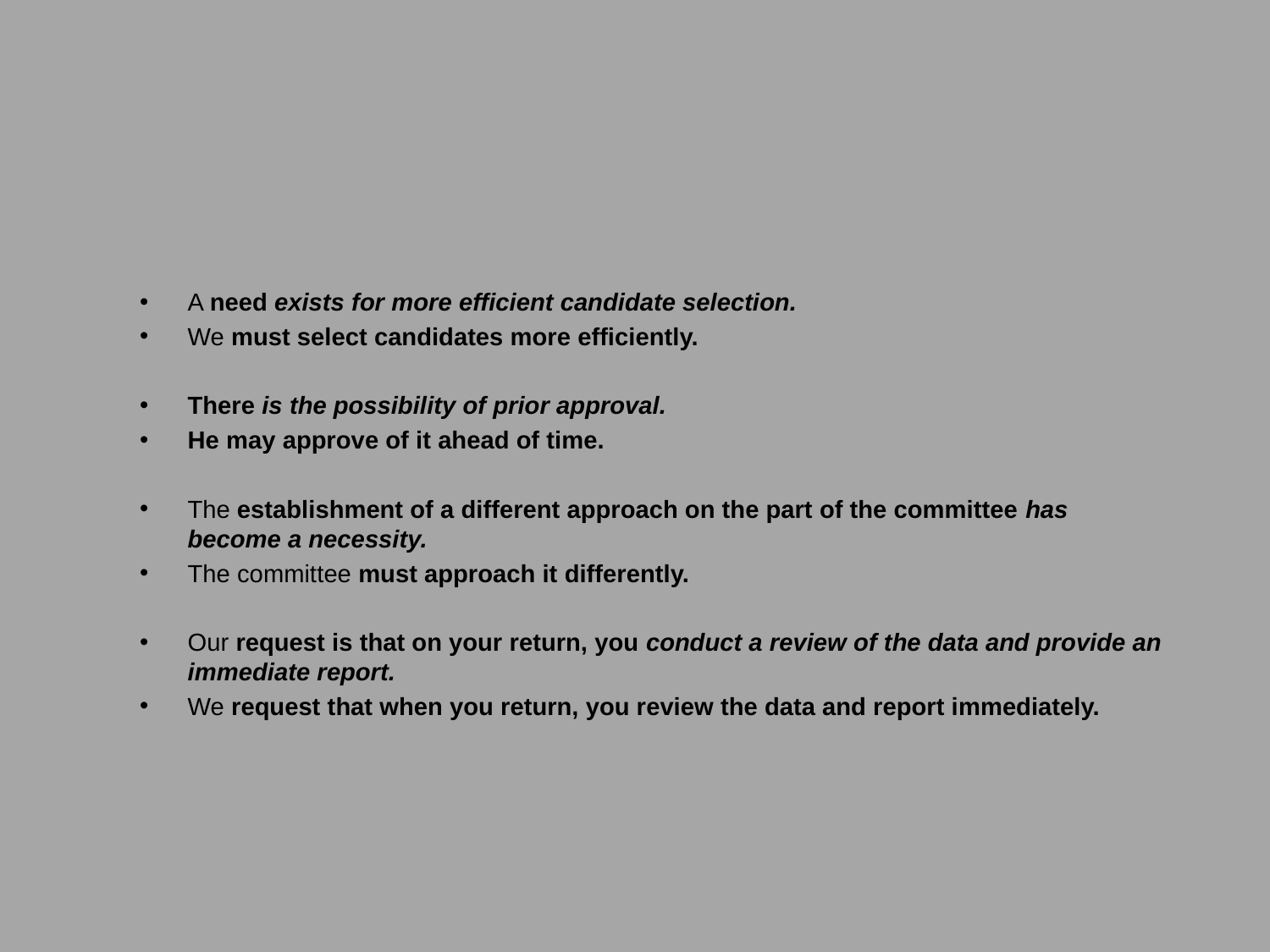

#

A need exists for more efficient candidate selection.
We must select candidates more efficiently.

There is the possibility of prior approval.
He may approve of it ahead of time.

The establishment of a different approach on the part of the committee has become a necessity.
The committee must approach it differently.

Our request is that on your return, you conduct a review of the data and provide an immediate report.
We request that when you return, you review the data and report immediately.